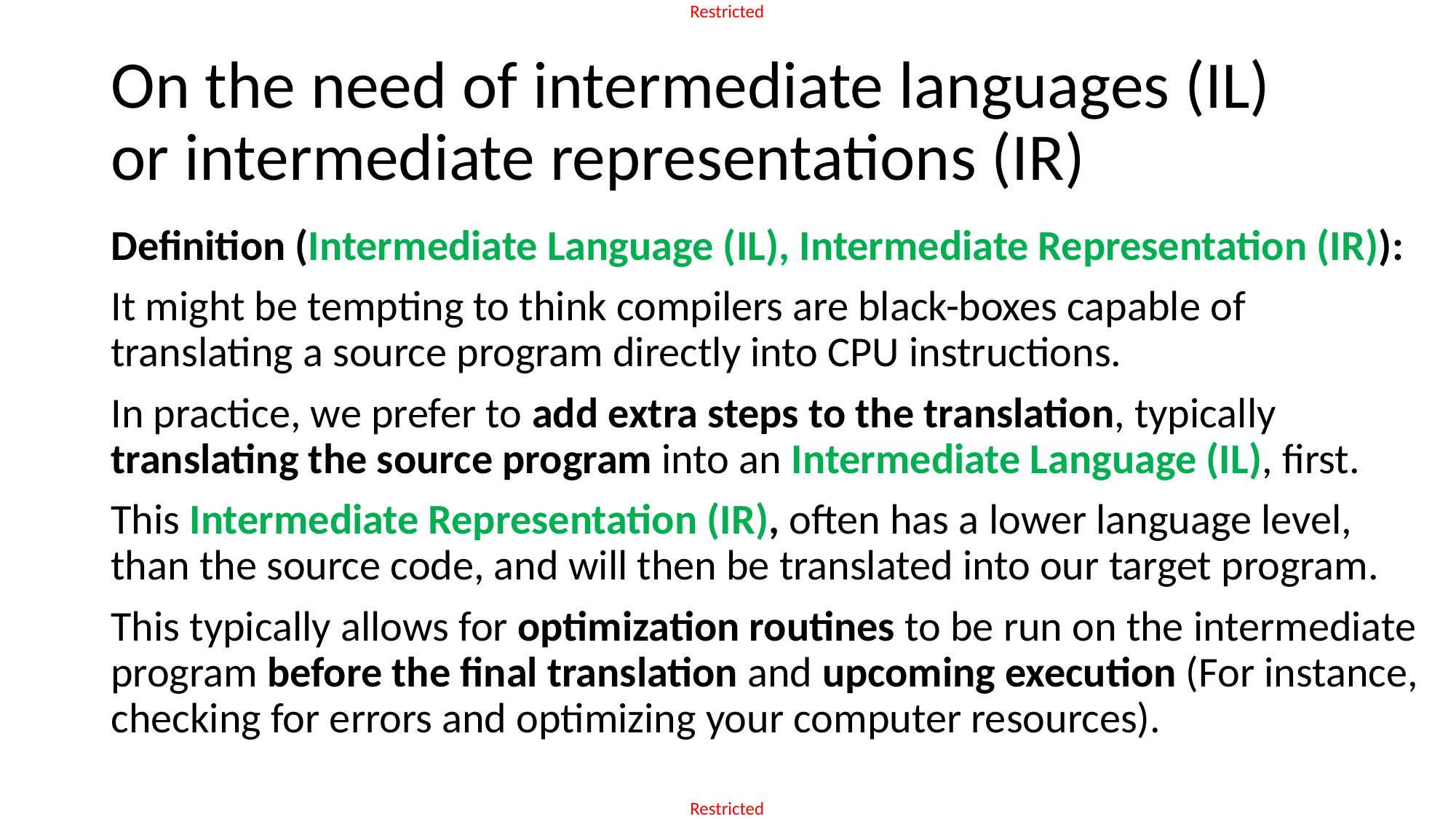

# On the need of intermediate languages (IL) or intermediate representations (IR)
Definition (Intermediate Language (IL), Intermediate Representation (IR)):
It might be tempting to think compilers are black-boxes capable of translating a source program directly into CPU instructions.
In practice, we prefer to add extra steps to the translation, typically translating the source program into an Intermediate Language (IL), first.
This Intermediate Representation (IR), often has a lower language level, than the source code, and will then be translated into our target program.
This typically allows for optimization routines to be run on the intermediate program before the final translation and upcoming execution (For instance, checking for errors and optimizing your computer resources).